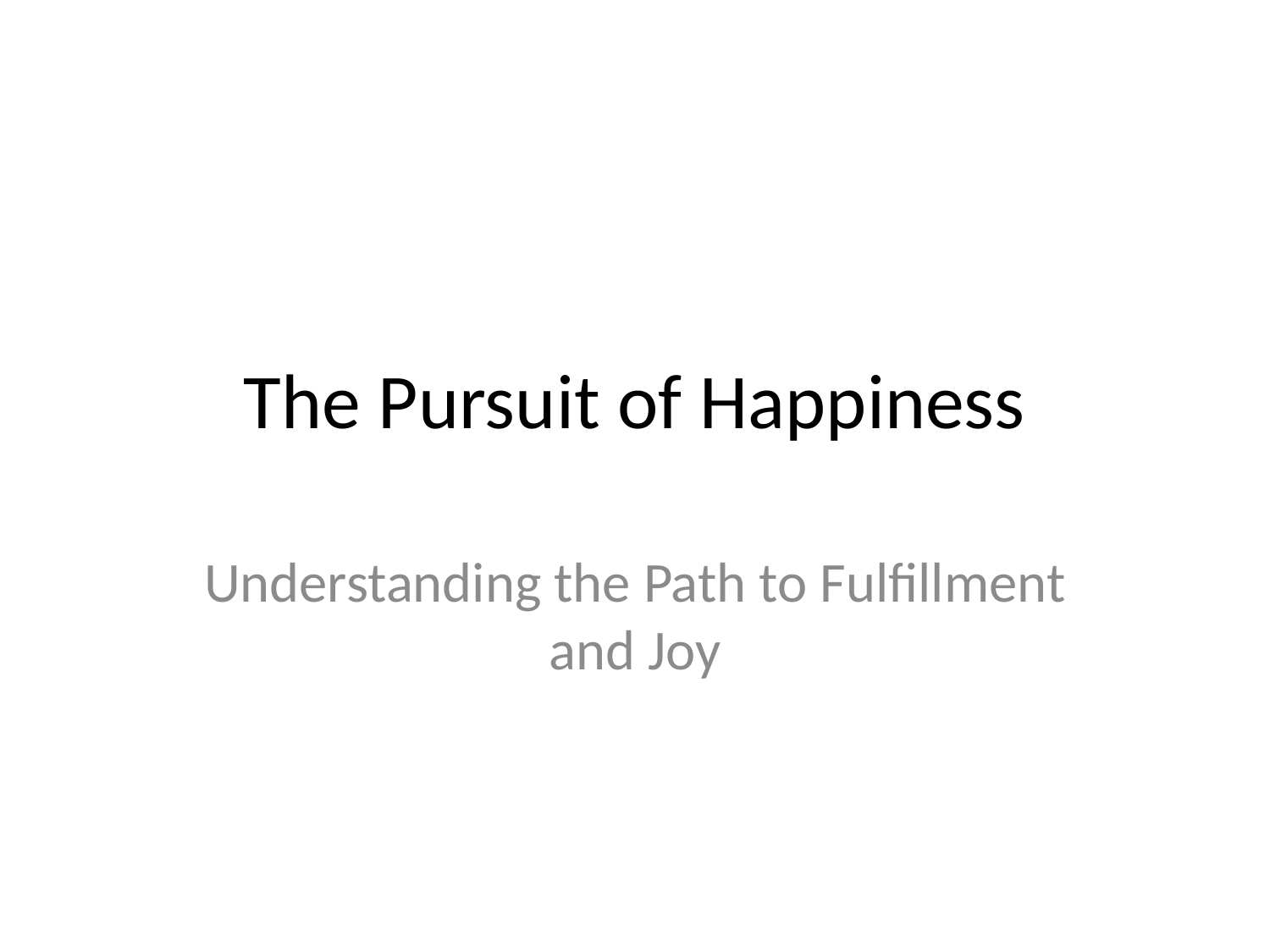

# The Pursuit of Happiness
Understanding the Path to Fulfillment and Joy